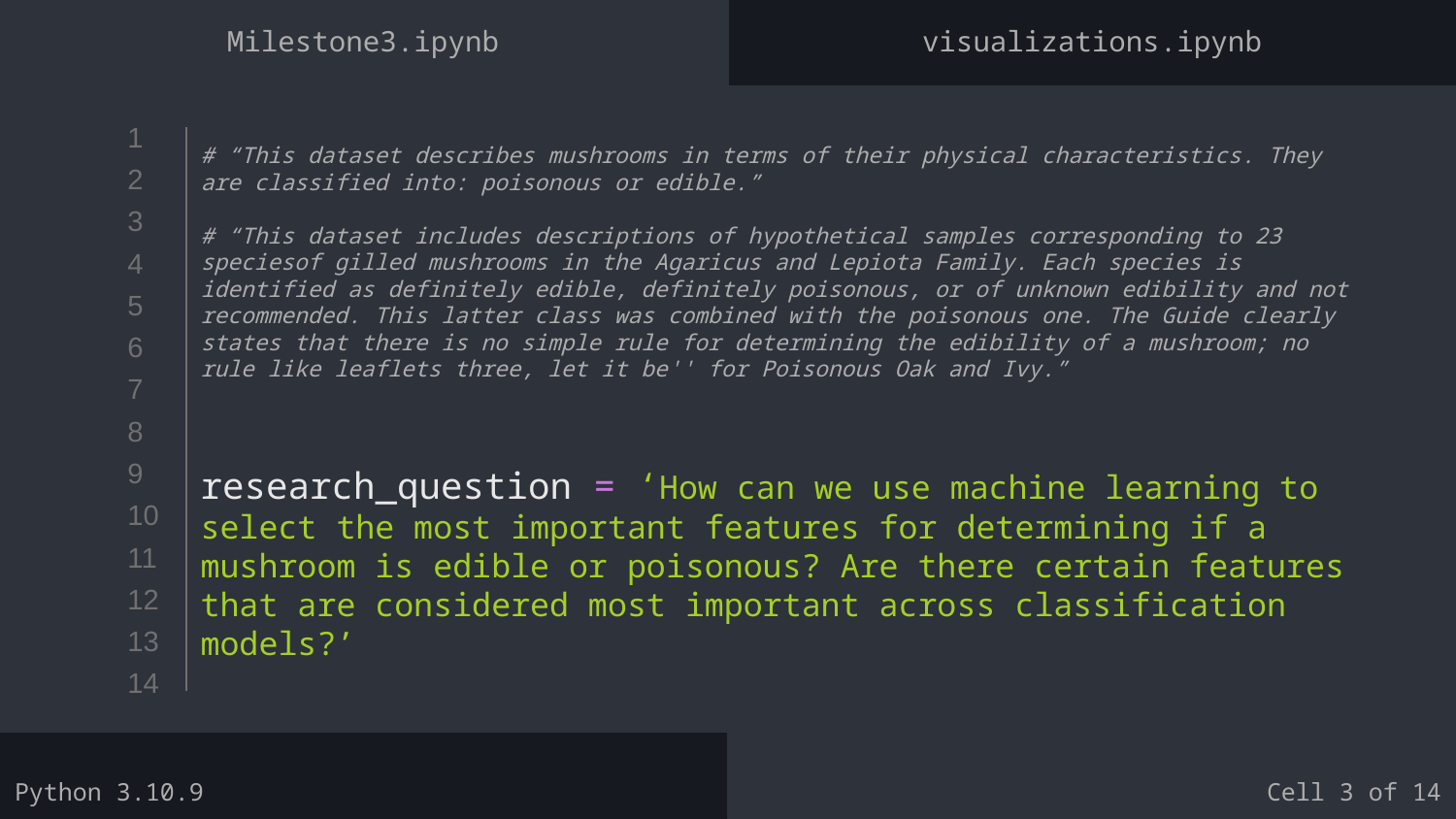

Milestone3.ipynb
visualizations.ipynb
# # “This dataset describes mushrooms in terms of their physical characteristics. They are classified into: poisonous or edible.” # “This dataset includes descriptions of hypothetical samples corresponding to 23 speciesof gilled mushrooms in the Agaricus and Lepiota Family. Each species is identified as definitely edible, definitely poisonous, or of unknown edibility and not recommended. This latter class was combined with the poisonous one. The Guide clearly states that there is no simple rule for determining the edibility of a mushroom; no rule like leaflets three, let it be'' for Poisonous Oak and Ivy.”
research_question = ‘How can we use machine learning to select the most important features for determining if a mushroom is edible or poisonous? Are there certain features that are considered most important across classification models?’
Python 3.10.9
Cell 3 of 14